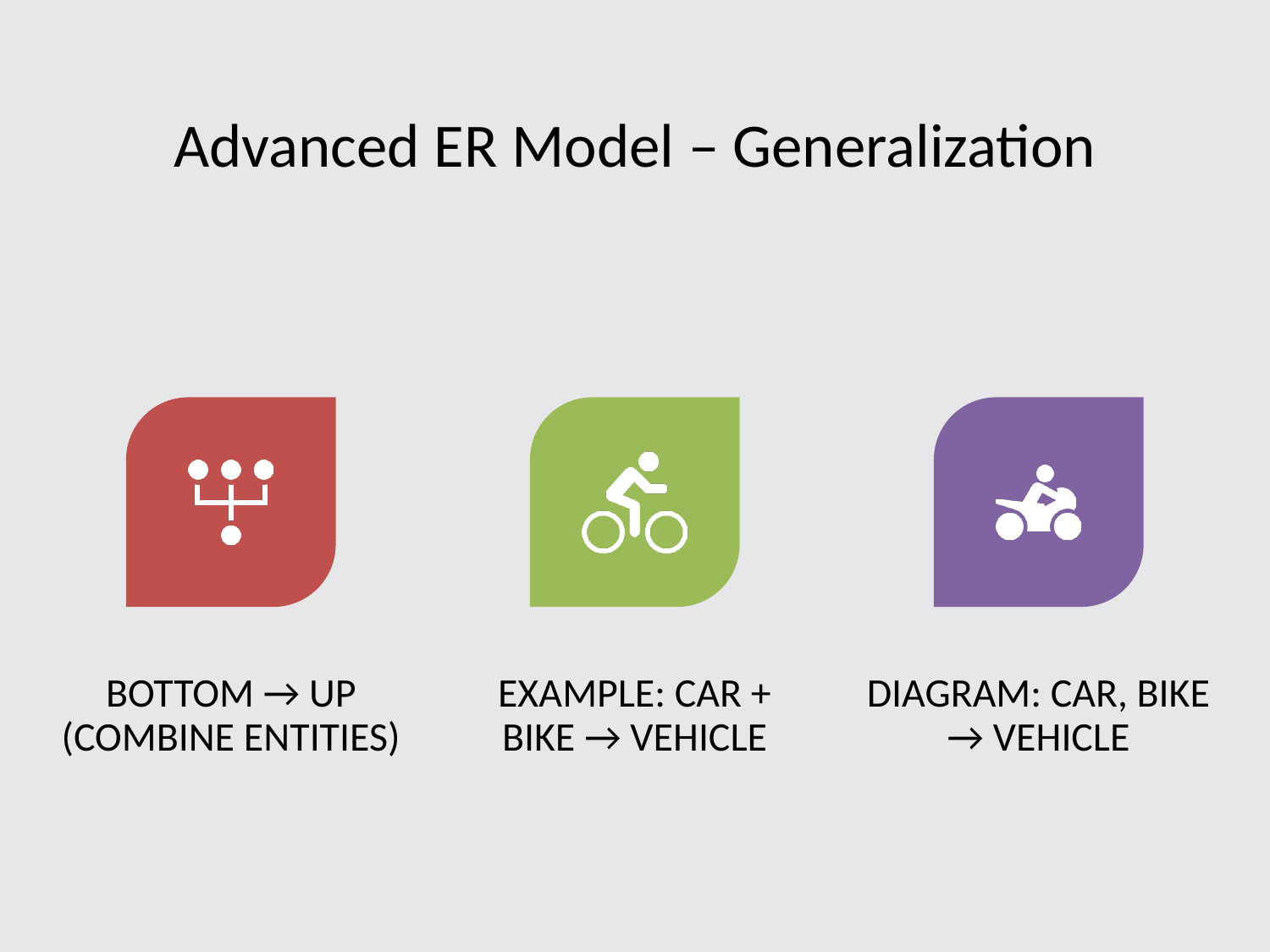

# Advanced ER Model – Generalization
Bottom → Up (Combine entities)
Example: Car + Bike → Vehicle
Diagram: Car, Bike → Vehicle